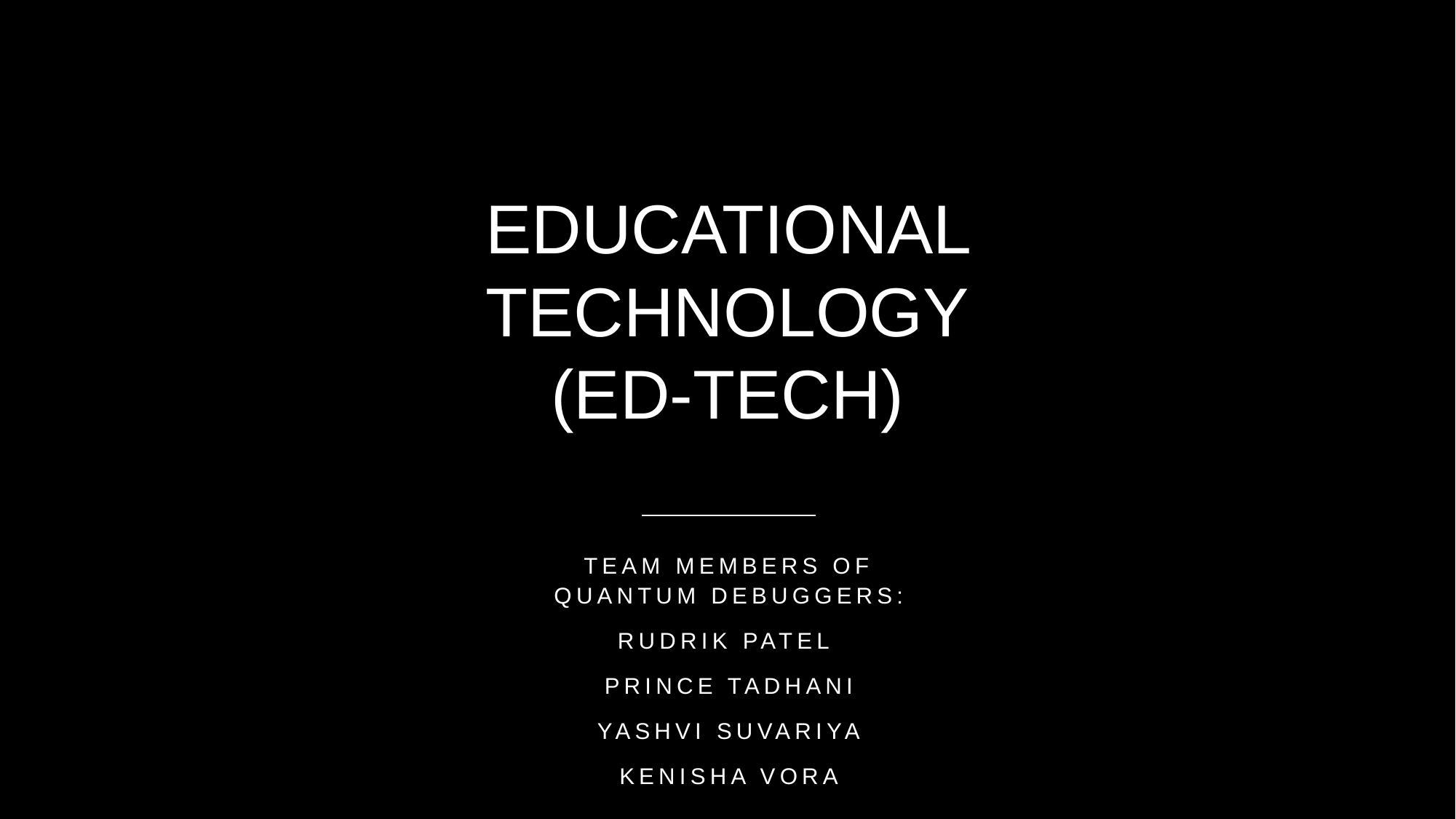

# EDUCATIONAL TECHNOLOGY (ED-TECH)
Team members of Quantum debuggers:
RUDRIK PATEL
PRINCE TADHANI
YASHVI SUVARIYA
KENISHA VORA